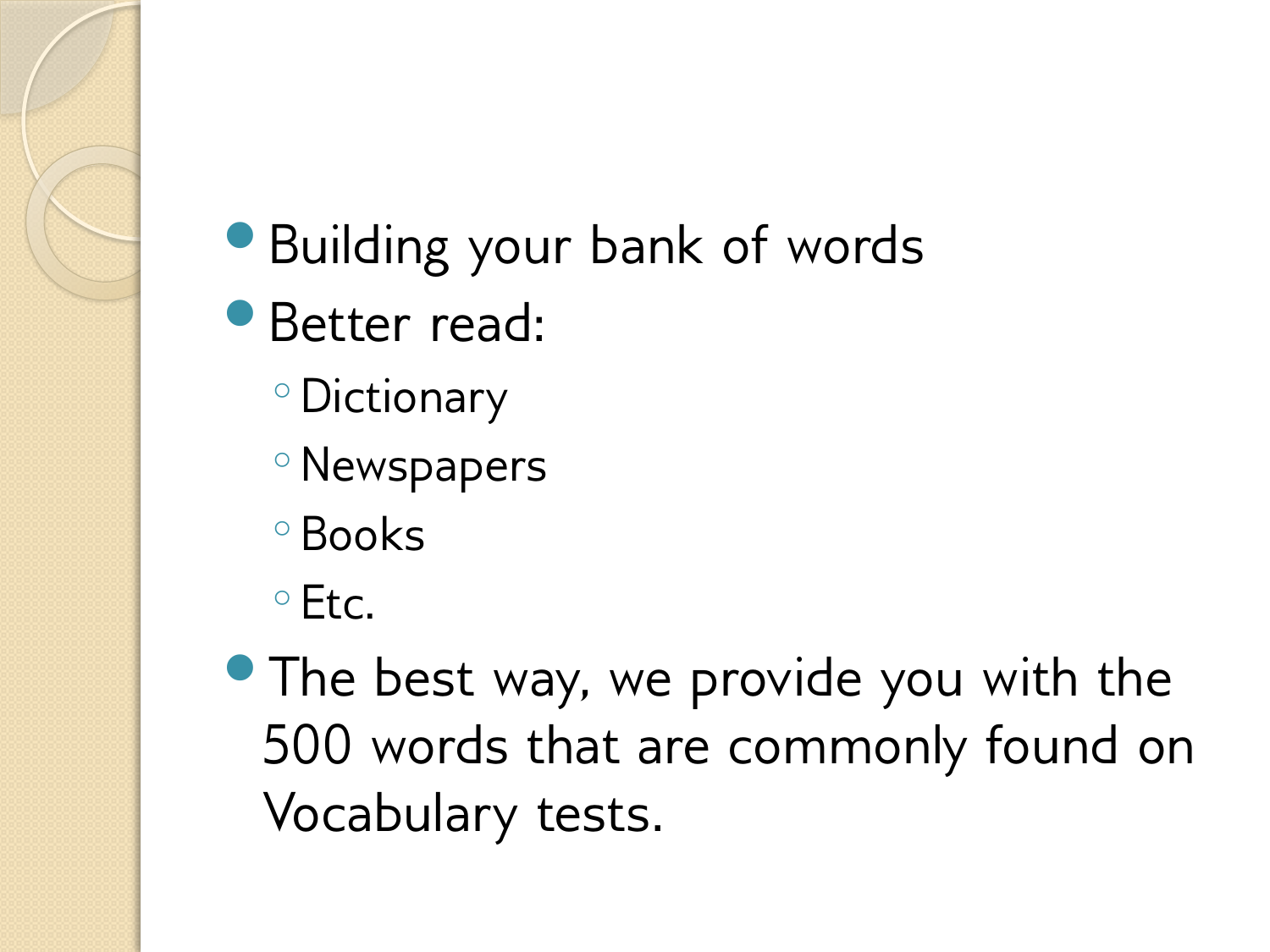

#
Building your bank of words
Better read:
Dictionary
Newspapers
Books
Etc.
The best way, we provide you with the 500 words that are commonly found on Vocabulary tests.